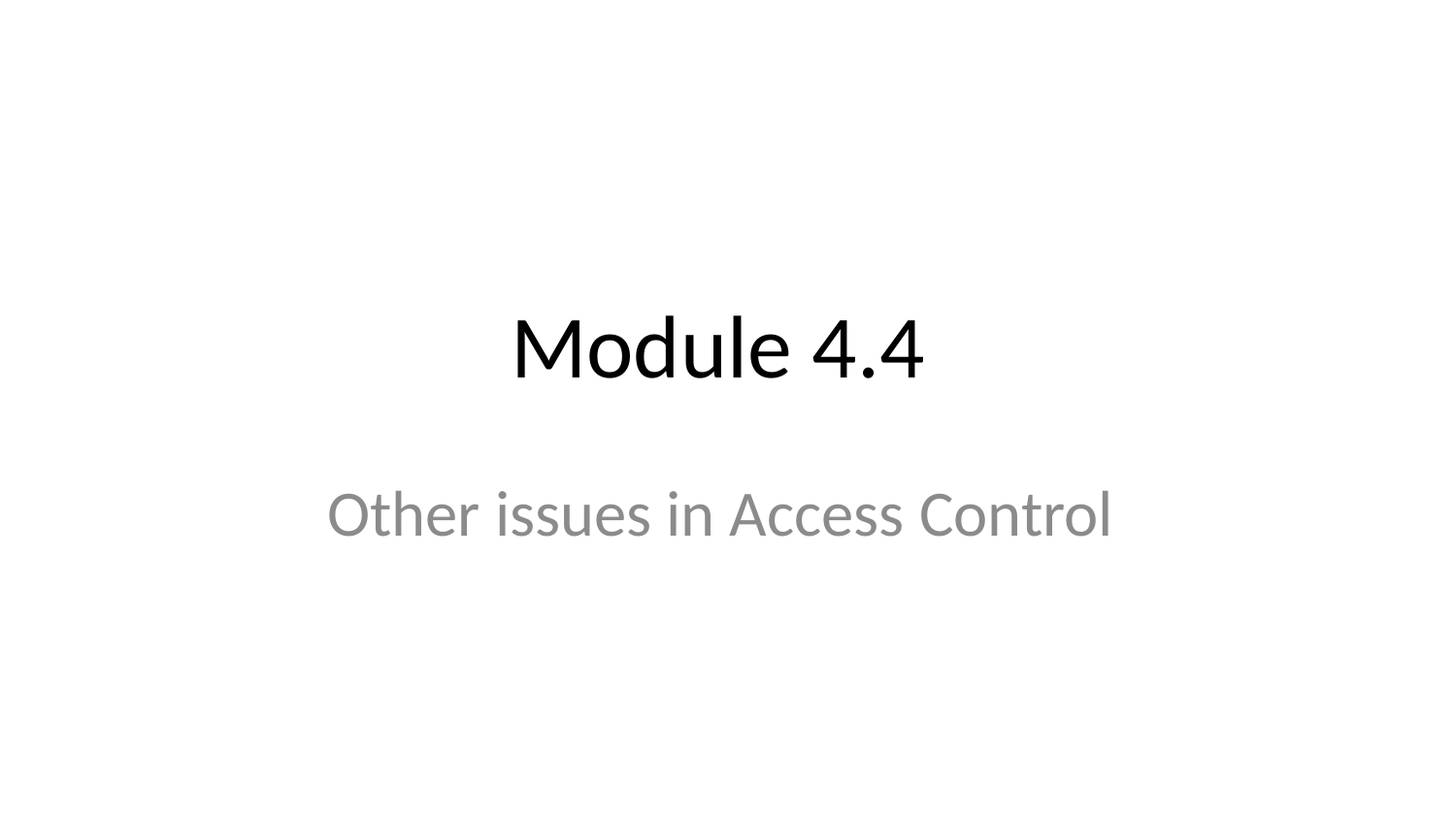

# Module 4.4
Other issues in Access Control